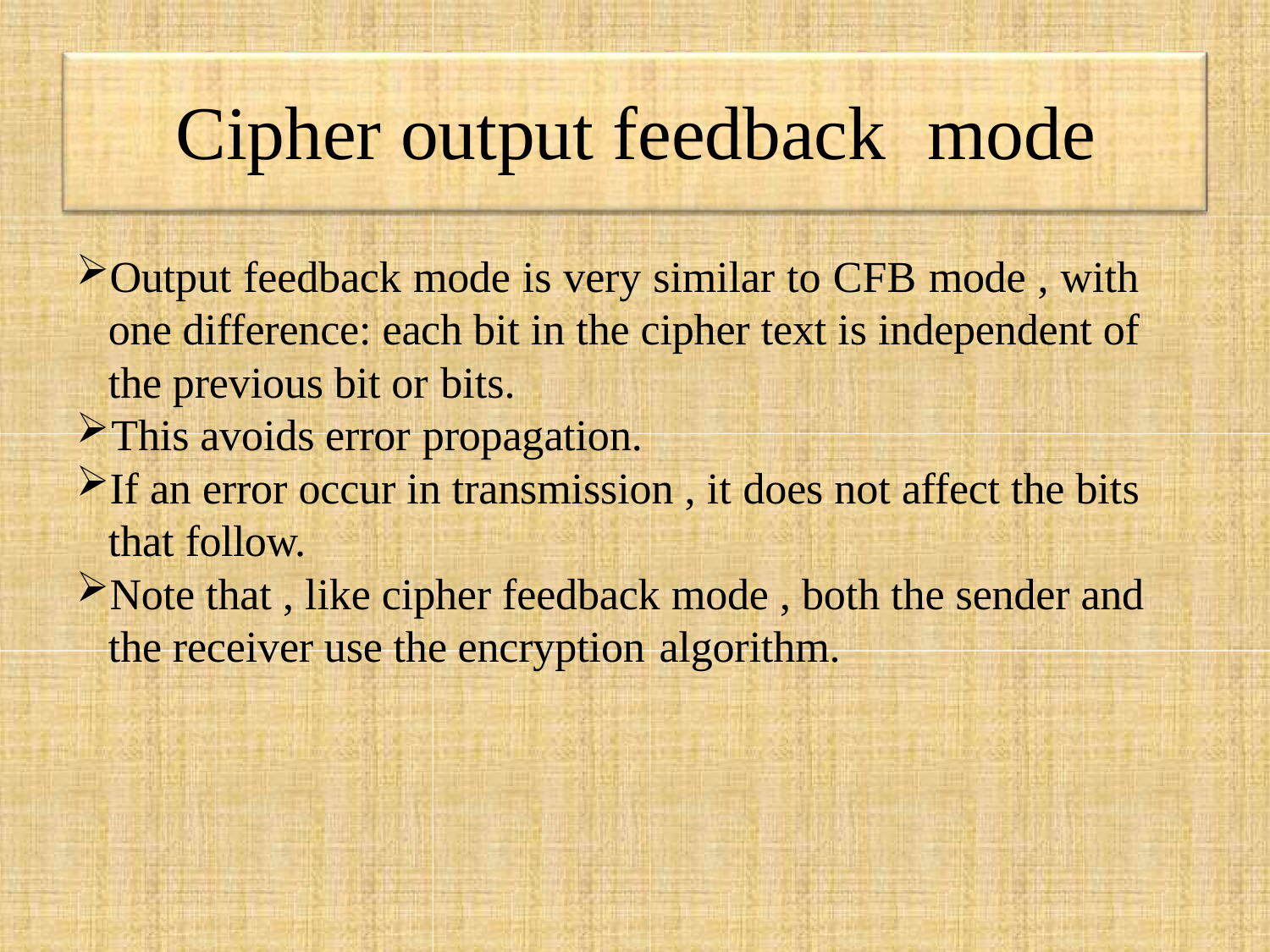

# Cipher output feedback	mode
Output feedback mode is very similar to CFB mode , with  one difference: each bit in the cipher text is independent of  the previous bit or bits.
This avoids error propagation.
If an error occur in transmission , it does not affect the bits  that follow.
Note that , like cipher feedback mode , both the sender and  the receiver use the encryption algorithm.